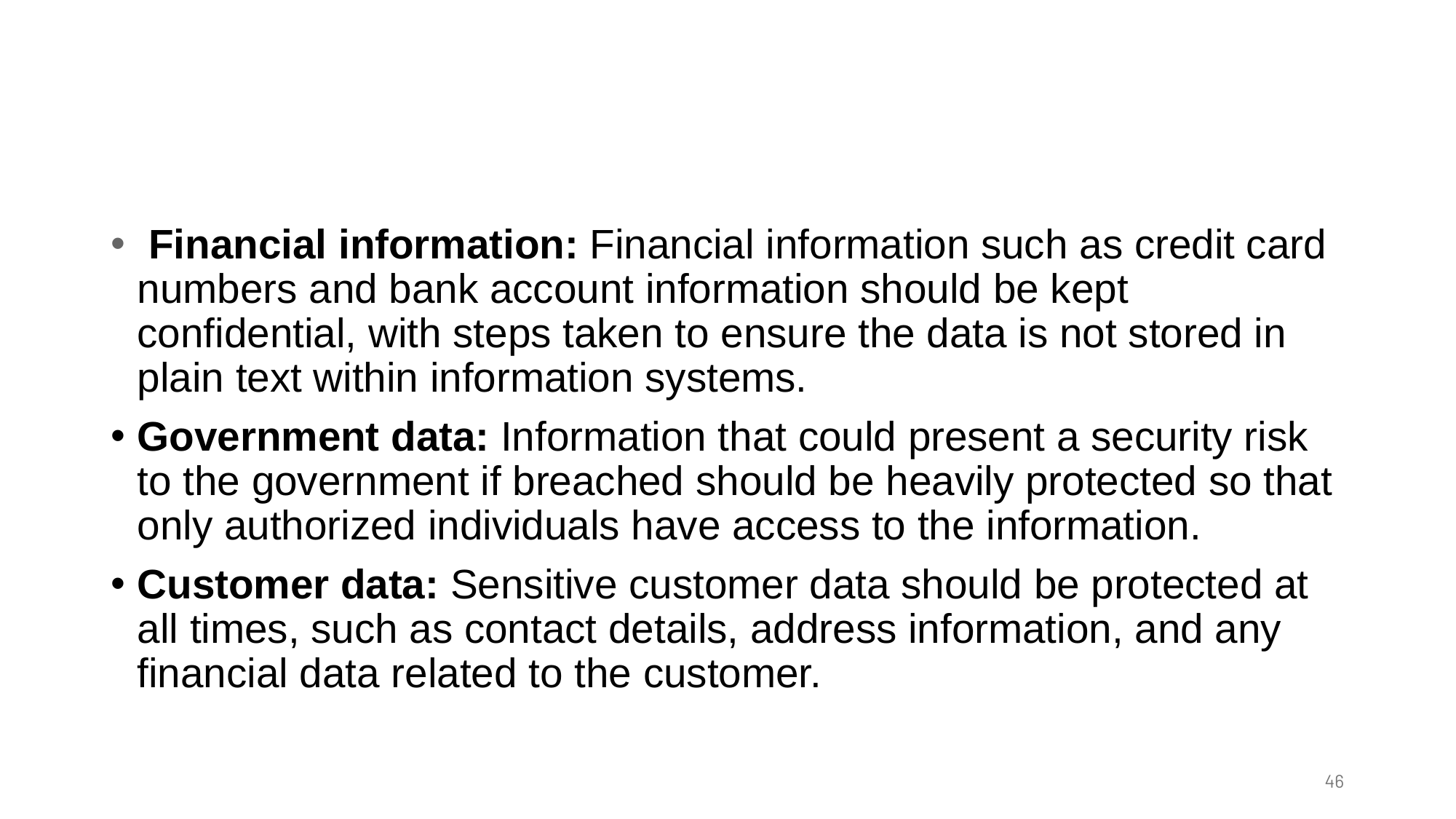

#
 Financial information: Financial information such as credit card numbers and bank account information should be kept confidential, with steps taken to ensure the data is not stored in plain text within information systems.
Government data: Information that could present a security risk to the government if breached should be heavily protected so that only authorized individuals have access to the information.
Customer data: Sensitive customer data should be protected at all times, such as contact details, address information, and any financial data related to the customer.

46